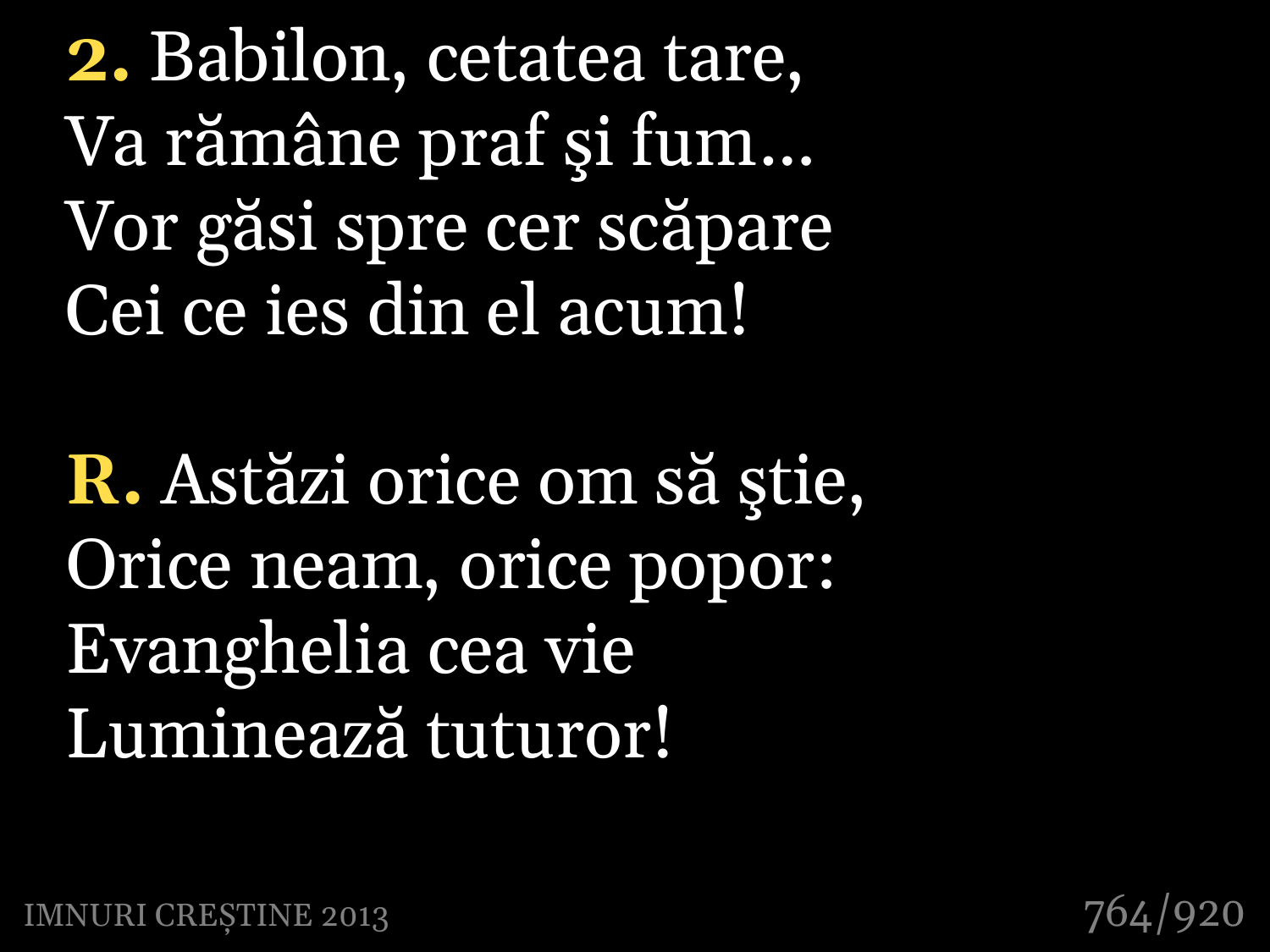

2. Babilon, cetatea tare,
Va rămâne praf şi fum…
Vor găsi spre cer scăpare
Cei ce ies din el acum!

R. Astăzi orice om să ştie,
Orice neam, orice popor:
Evanghelia cea vie
Luminează tuturor!
764/920
IMNURI CREȘTINE 2013